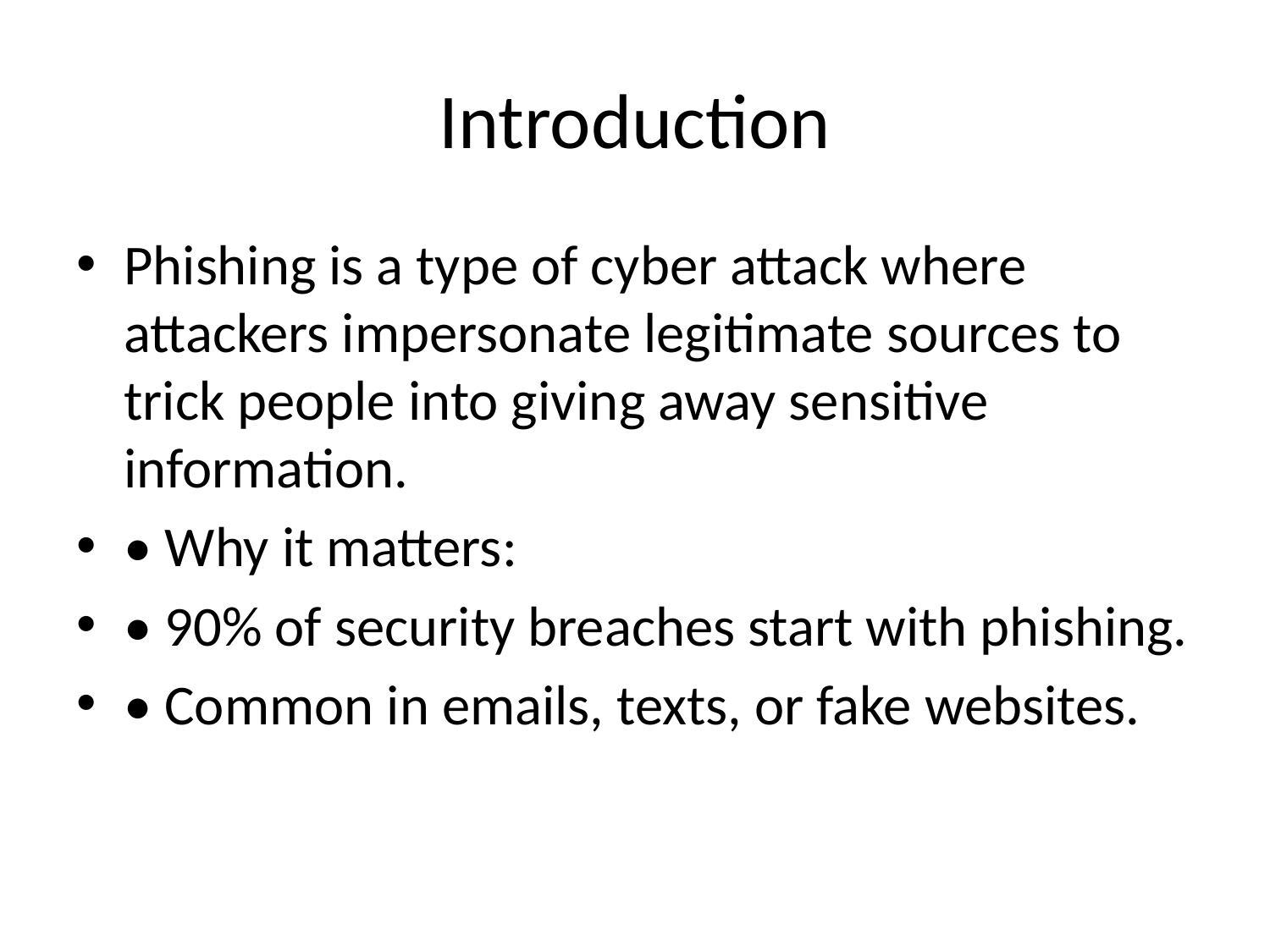

# Introduction
Phishing is a type of cyber attack where attackers impersonate legitimate sources to trick people into giving away sensitive information.
• Why it matters:
• 90% of security breaches start with phishing.
• Common in emails, texts, or fake websites.